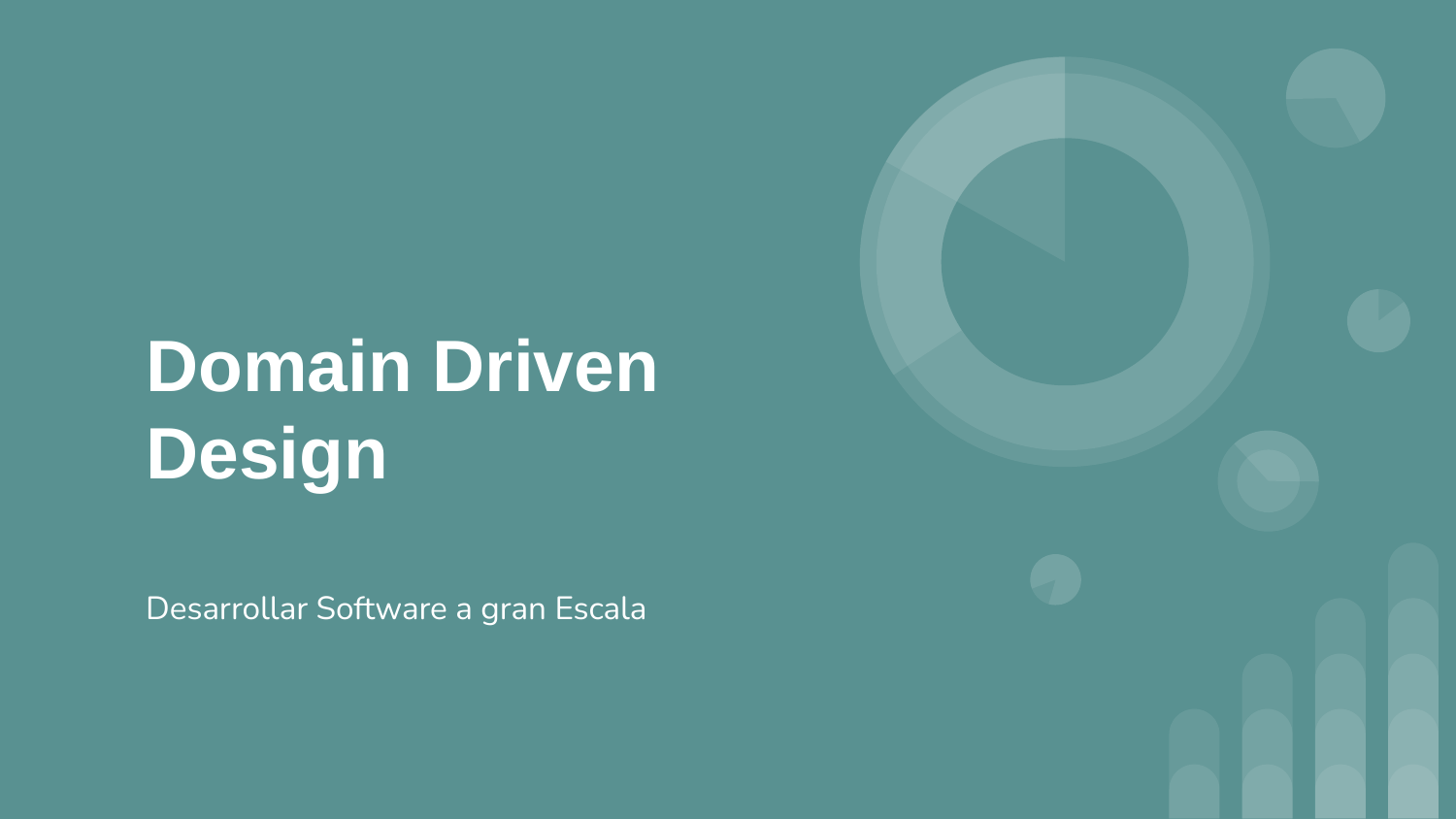

# Domain Driven Design
Desarrollar Software a gran Escala